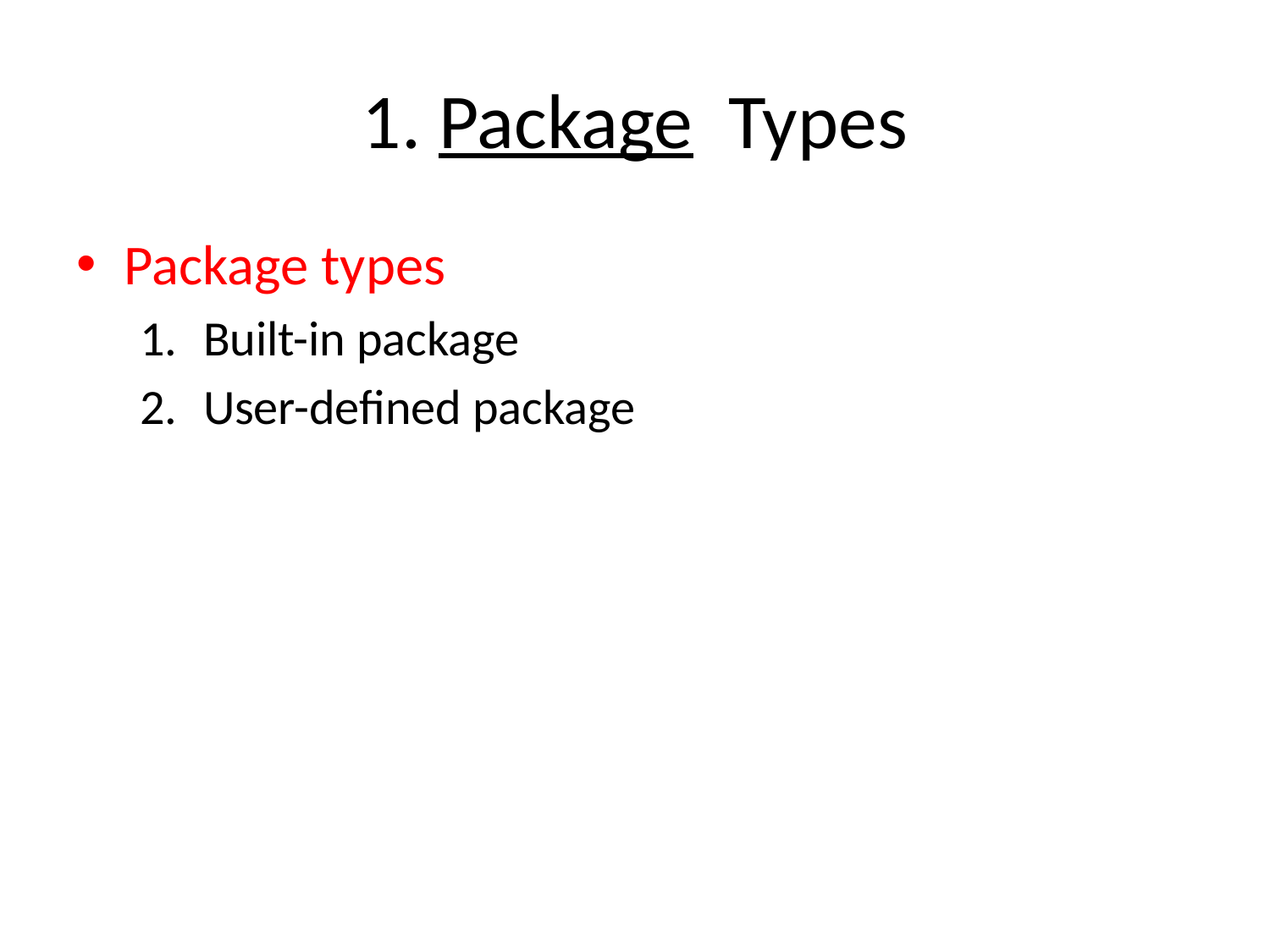

# 1. Package  Types
Package types
Built-in package
User-defined package